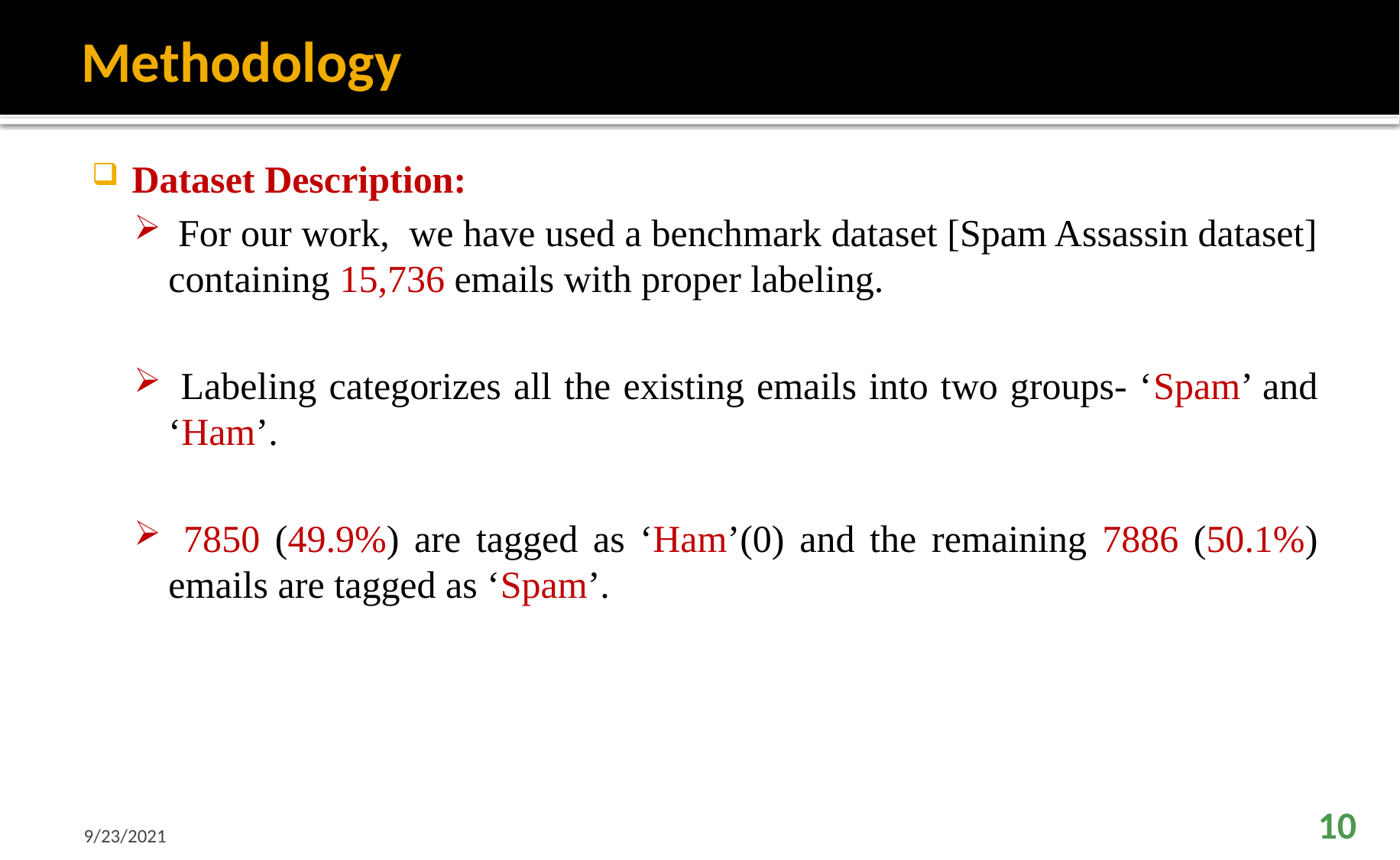

# Methodology
Dataset Description:
 For our work,  we have used a benchmark dataset [Spam Assassin dataset] containing 15,736 emails with proper labeling.

 Labeling categorizes all the existing emails into two groups- ‘Spam’ and ‘Ham’.

 7850 (49.9%) are tagged as ‘Ham’(0) and the remaining 7886 (50.1%) emails are tagged as ‘Spam’.

9/23/2021
10